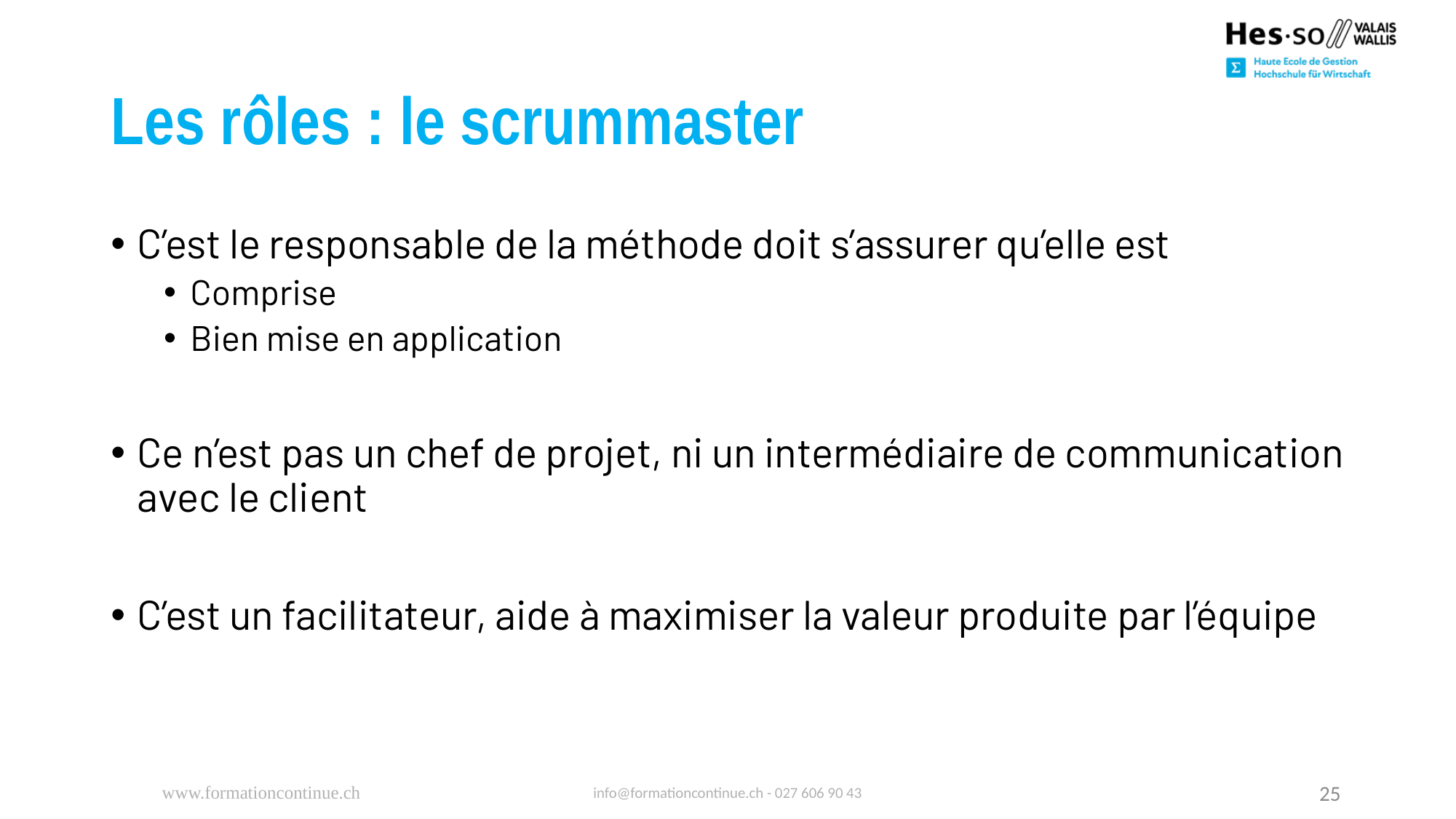

# Les rôles : le scrummaster
C’est le responsable de la méthode doit s’assurer qu’elle est
Comprise
Bien mise en application

Ce n’est pas un chef de projet, ni un intermédiaire de communication avec le client

C’est un facilitateur, aide à maximiser la valeur produite par l’équipe

www.formationcontinue.ch
info@formationcontinue.ch - 027 606 90 43
25